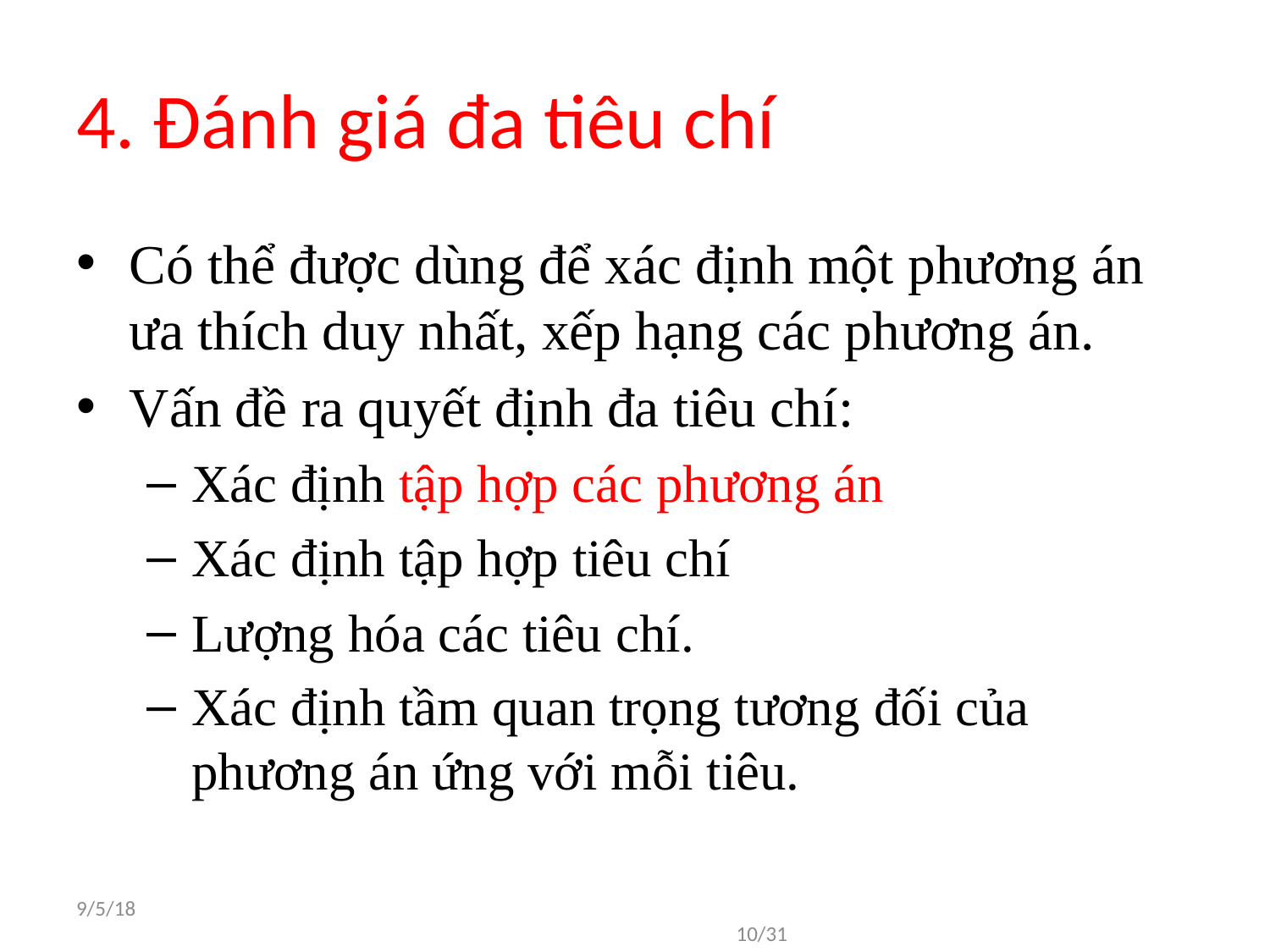

# 4. Đánh giá đa tiêu chí
Có thể được dùng để xác định một phương án ưa thích duy nhất, xếp hạng các phương án.
Vấn đề ra quyết định đa tiêu chí:
Xác định tập hợp các phương án
Xác định tập hợp tiêu chí
Lượng hóa các tiêu chí.
Xác định tầm quan trọng tương đối của phương án ứng với mỗi tiêu.
9/5/18
						10/31